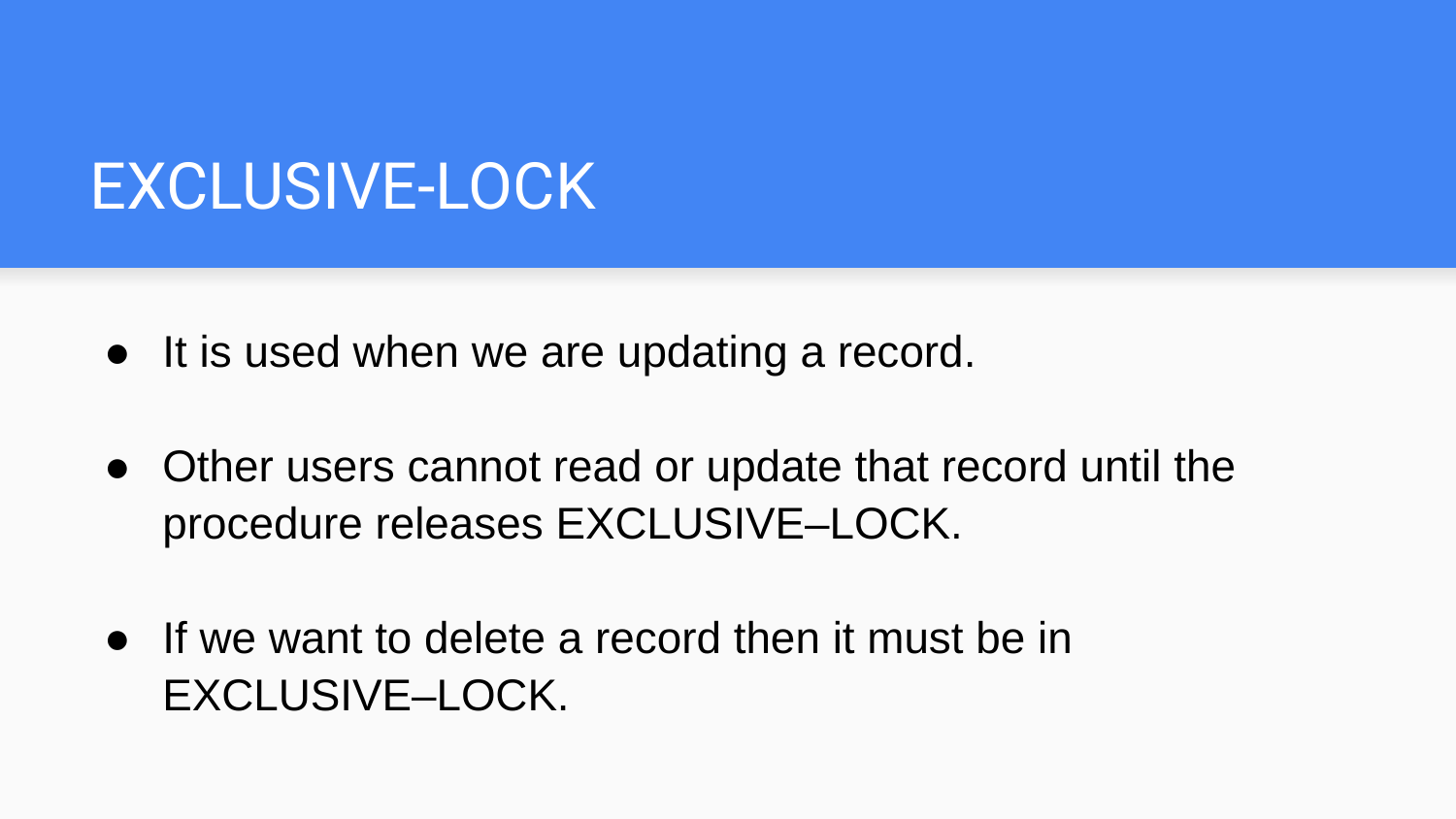

# EXCLUSIVE-LOCK
It is used when we are updating a record.

Other users cannot read or update that record until the procedure releases EXCLUSIVE–LOCK.

If we want to delete a record then it must be in  EXCLUSIVE–LOCK.